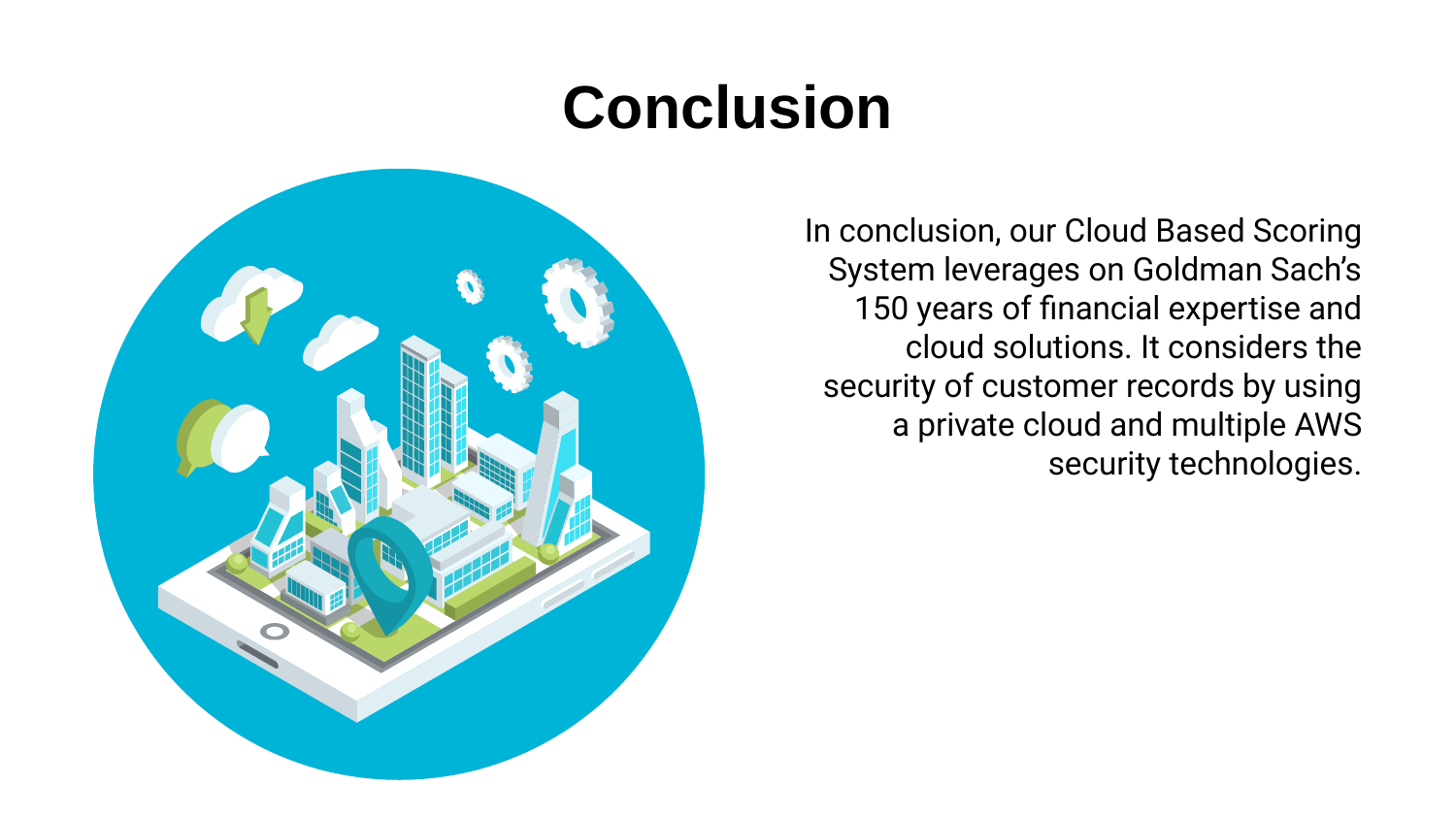

# Conclusion

In conclusion, our Cloud Based Scoring System leverages on Goldman Sach’s 150 years of financial expertise and cloud solutions. It considers the security of customer records by using a private cloud and multiple AWS security technologies.